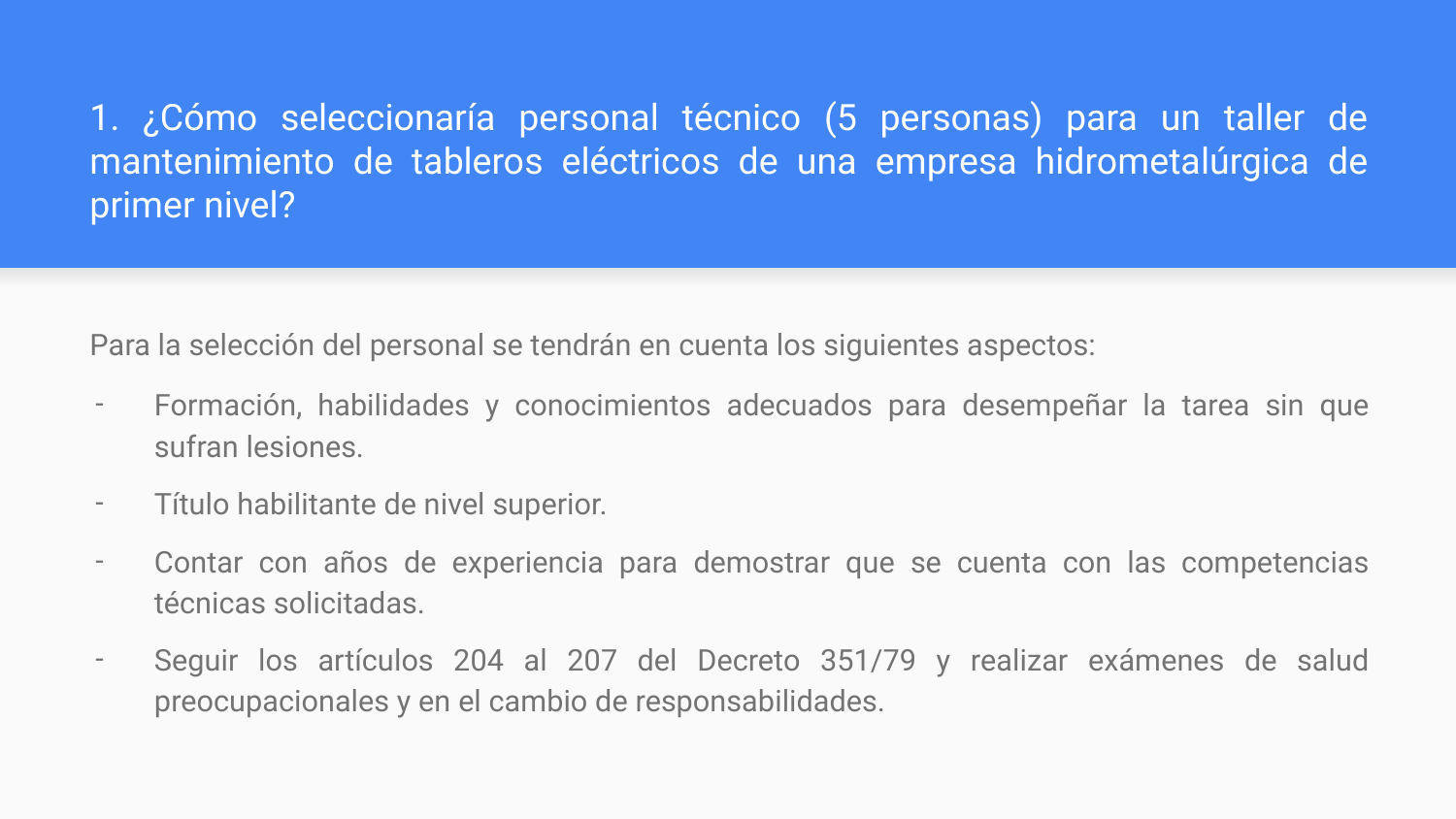

# 1. ¿Cómo seleccionaría personal técnico (5 personas) para un taller de mantenimiento de tableros eléctricos de una empresa hidrometalúrgica de primer nivel?
Para la selección del personal se tendrán en cuenta los siguientes aspectos:
Formación, habilidades y conocimientos adecuados para desempeñar la tarea sin que sufran lesiones.
Título habilitante de nivel superior.
Contar con años de experiencia para demostrar que se cuenta con las competencias técnicas solicitadas.
Seguir los artículos 204 al 207 del Decreto 351/79 y realizar exámenes de salud preocupacionales y en el cambio de responsabilidades.